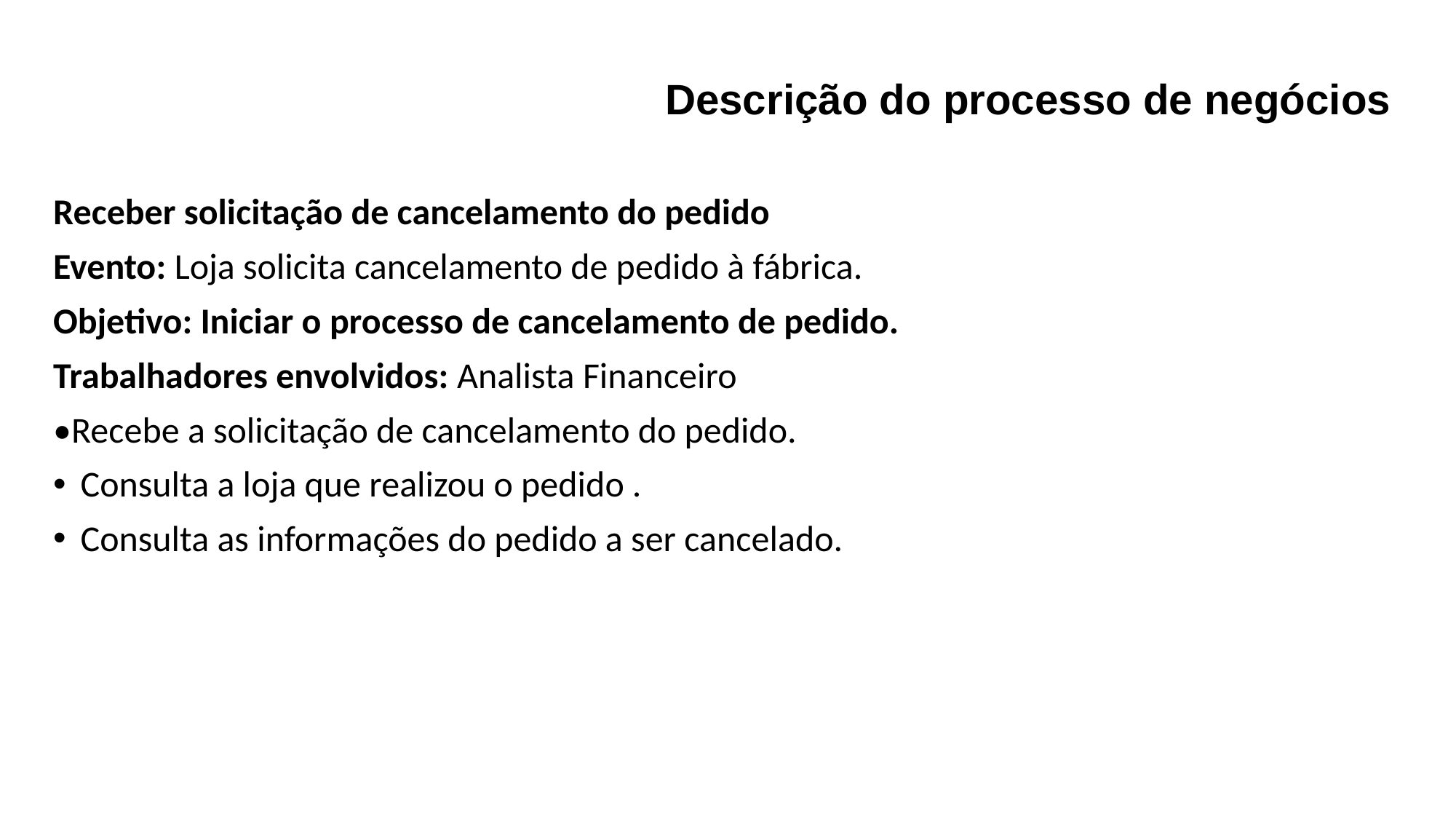

Descrição do processo de negócios

Receber solicitação de cancelamento do pedido
Evento: Loja solicita cancelamento de pedido à fábrica.
Objetivo: Iniciar o processo de cancelamento de pedido.
Trabalhadores envolvidos: Analista Financeiro
•Recebe a solicitação de cancelamento do pedido.
Consulta a loja que realizou o pedido .
Consulta as informações do pedido a ser cancelado.